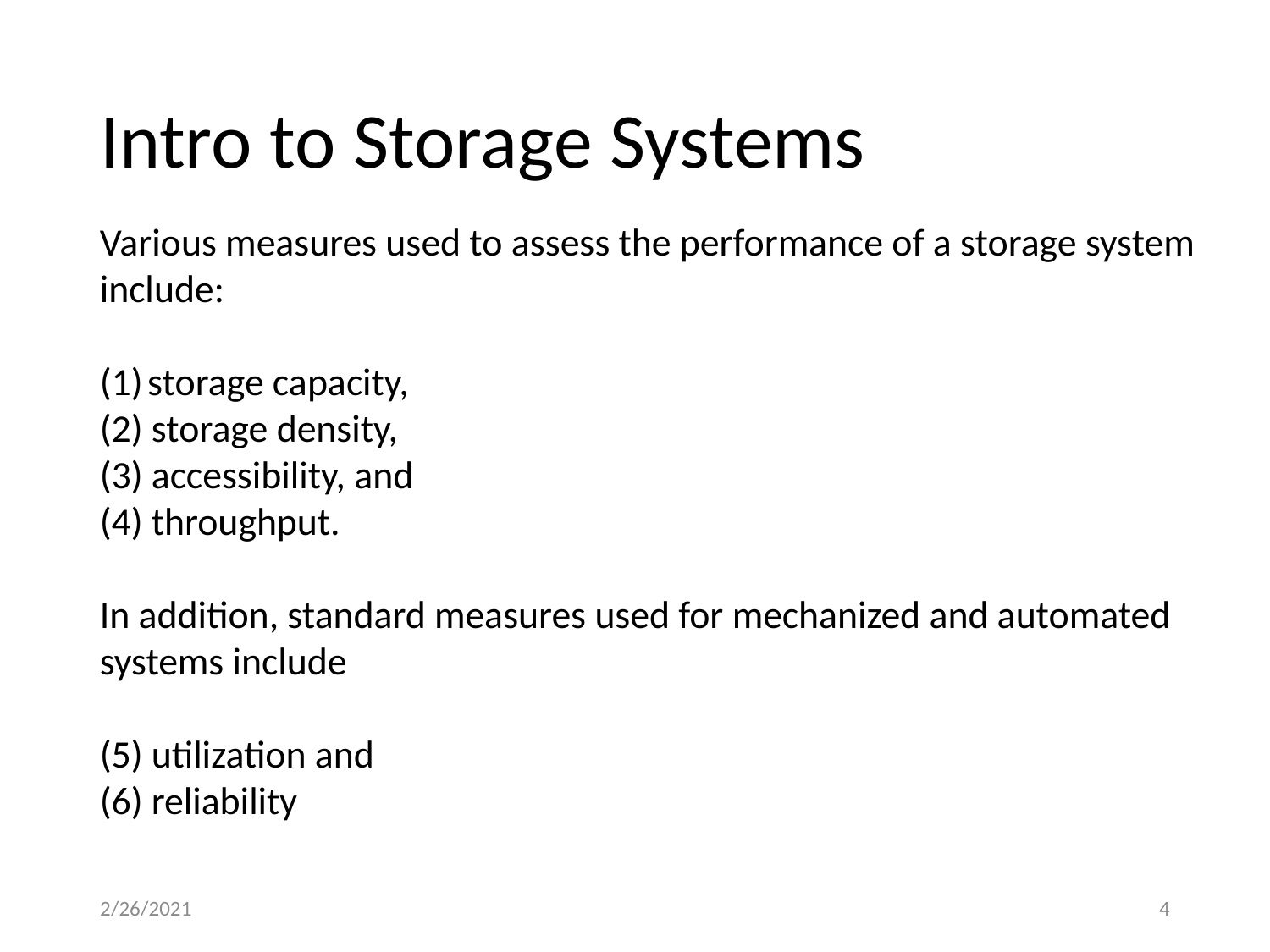

# Intro to Storage Systems
Various measures used to assess the performance of a storage system include:

storage capacity,
(2) storage density,
(3) accessibility, and
(4) throughput.
In addition, standard measures used for mechanized and automated systems include
(5) utilization and
(6) reliability
2/26/2021
4